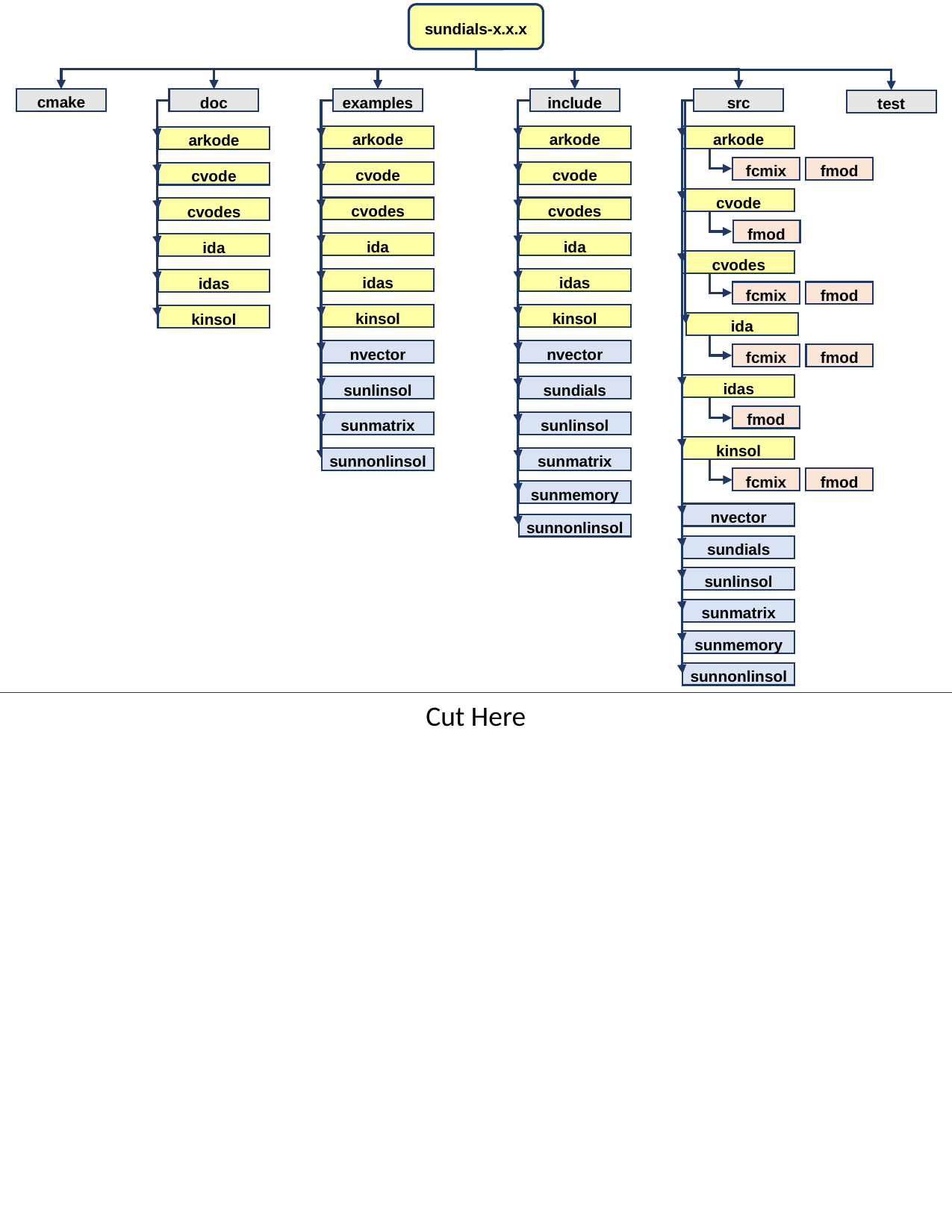

sundials-x.x.x
include
arkode
cvode
cvodes
ida
idas
kinsol
nvector
sundials
sunlinsol
sunmatrix
sunmemory
sunnonlinsol
cmake
doc
arkode
cvode
cvodes
ida
idas
kinsol
examples
arkode
cvode
cvodes
ida
idas
kinsol
nvector
sunlinsol
sunmatrix
sunnonlinsol
src
arkode
cvode
cvodes
idas
kinsol
nvector
sundials
sunlinsol
sunmatrix
sunmemory
sunnonlinsol
test
fcmix
fmod
fmod
fcmix
fmod
ida
fmod
fcmix
fmod
fcmix
fmod
Cut Here